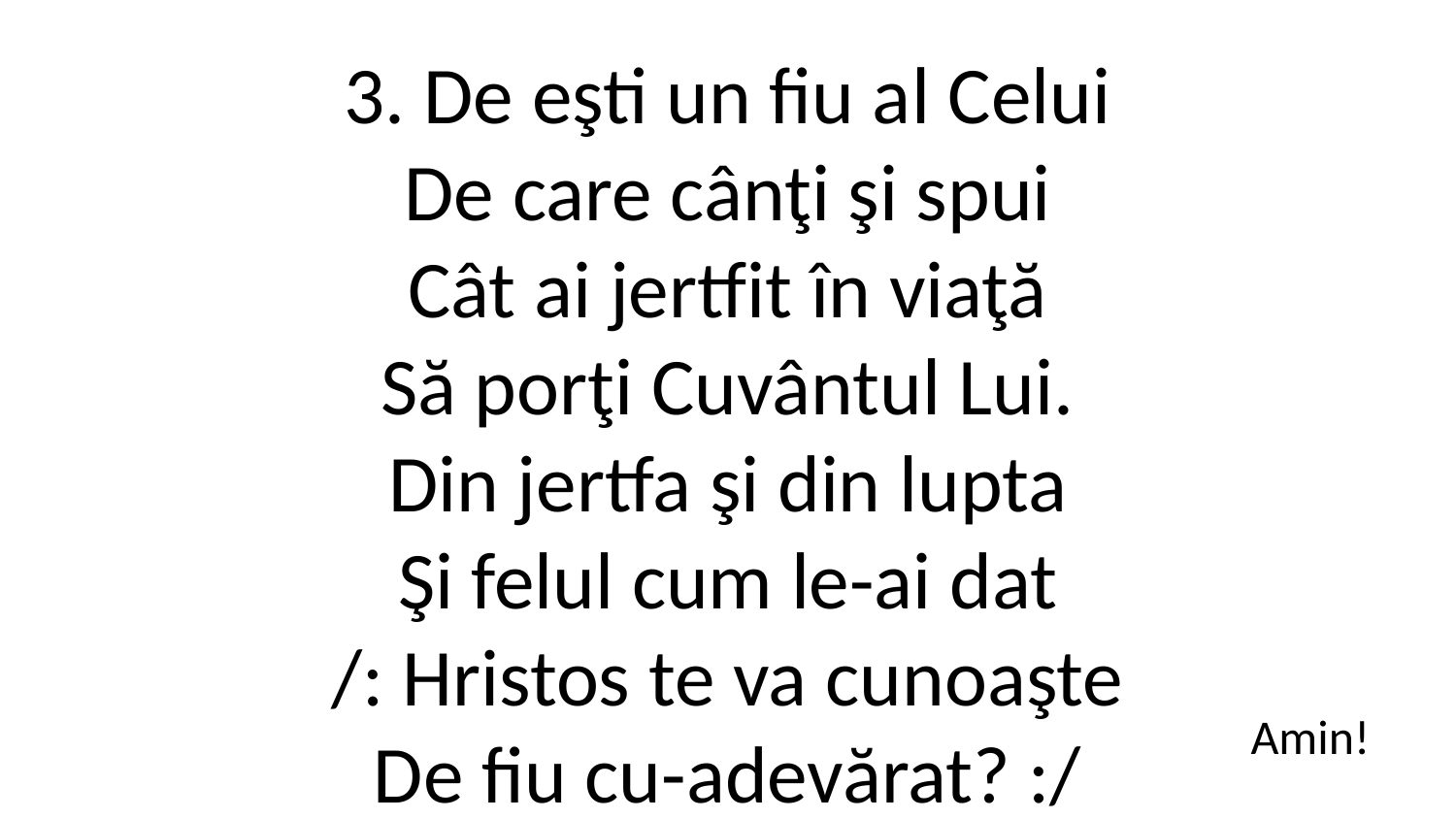

3. De eşti un fiu al Celui
De care cânţi şi spui
Cât ai jertfit în viaţă
Să porţi Cuvântul Lui.
Din jertfa şi din lupta
Şi felul cum le-ai dat
/: Hristos te va cunoaşte
De fiu cu-adevărat? :/

Amin!